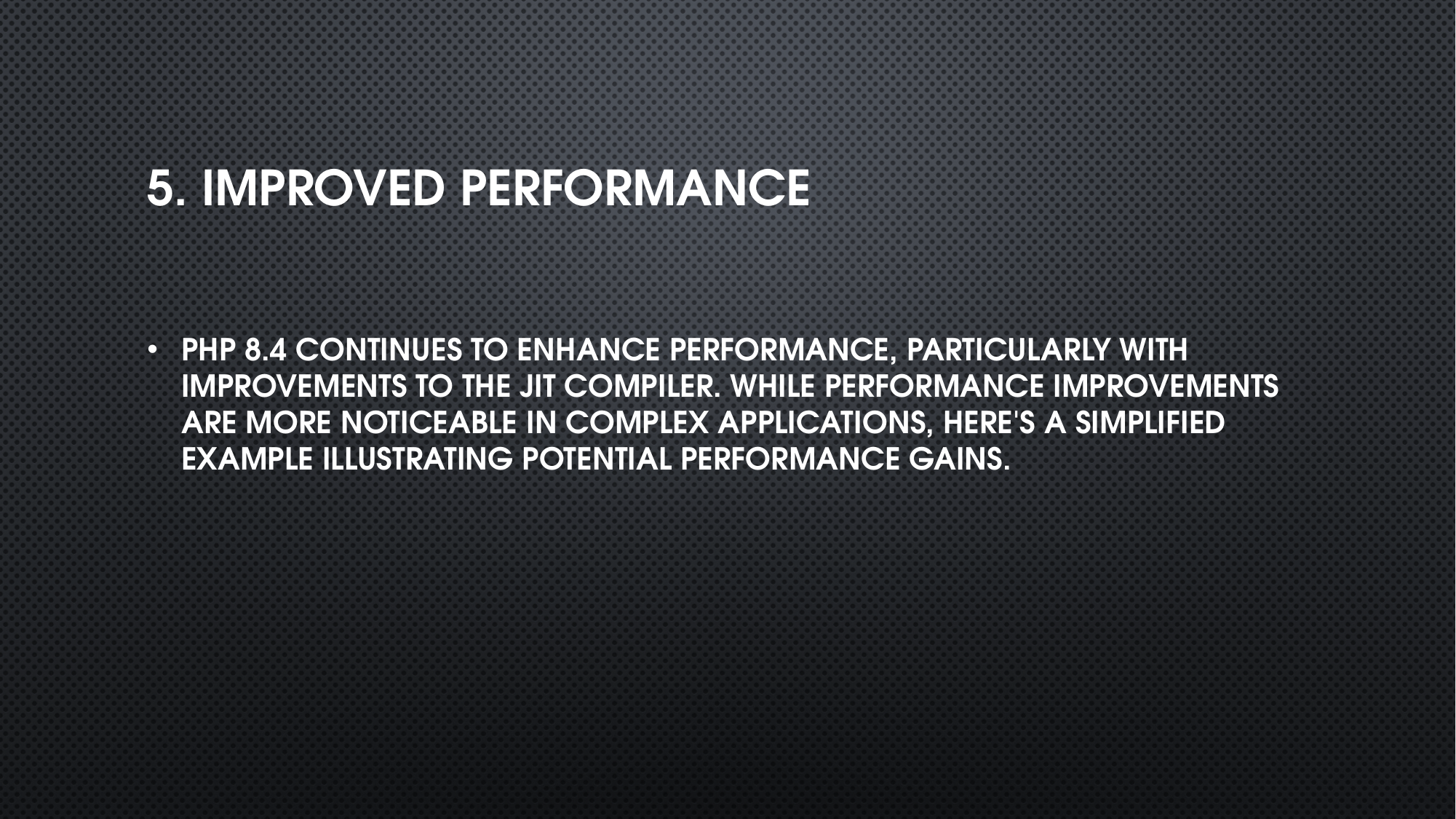

# 5. Improved Performance
PHP 8.4 continues to enhance performance, particularly with improvements to the JIT compiler. While performance improvements are more noticeable in complex applications, here's a simplified example illustrating potential performance gains.